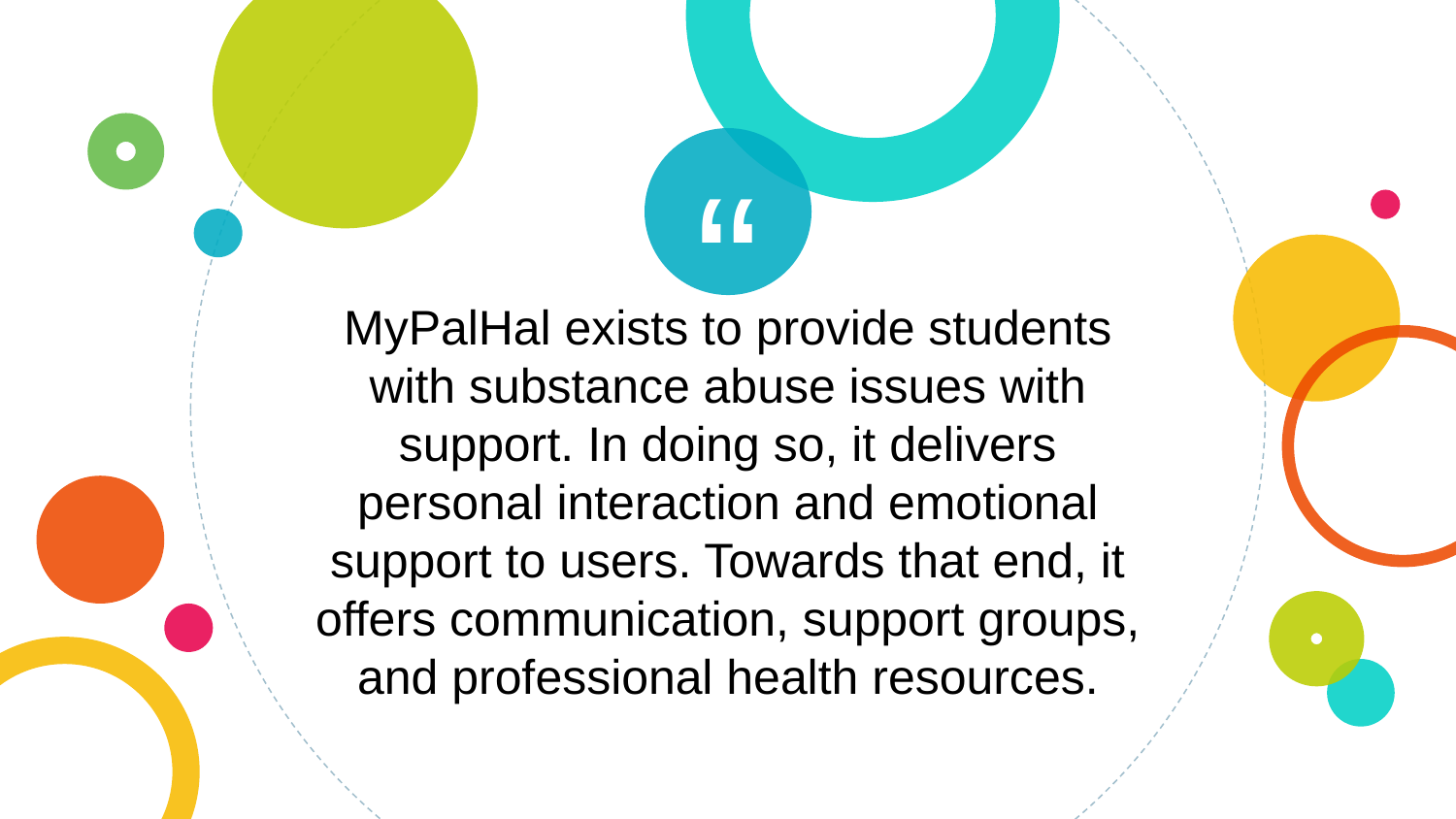

MyPalHal exists to provide students with substance abuse issues with support. In doing so, it delivers personal interaction and emotional support to users. Towards that end, it offers communication, support groups, and professional health resources.